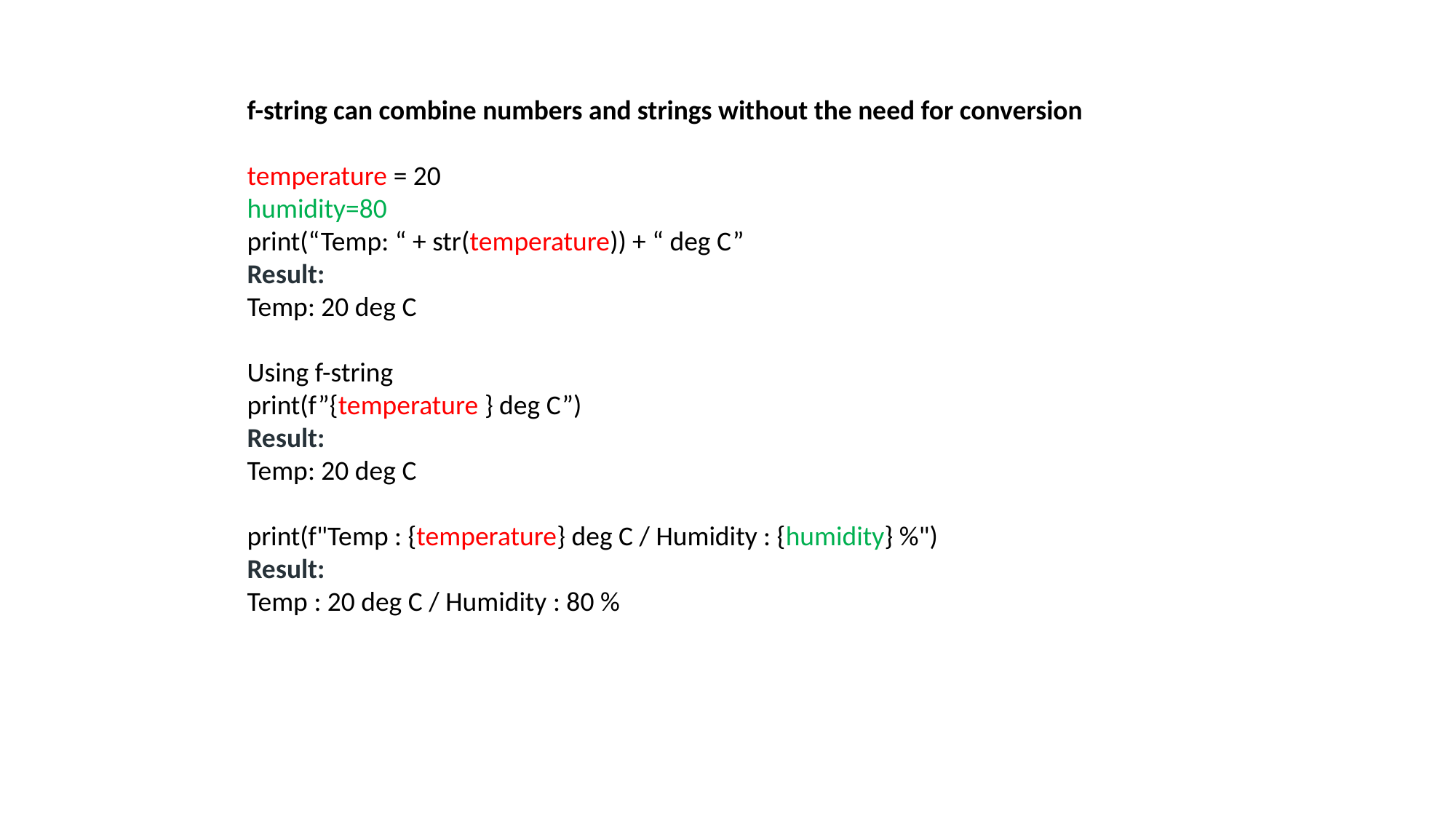

f-string can combine numbers and strings without the need for conversion

temperature = 20
humidity=80
print(“Temp: “ + str(temperature)) + “ deg C”
Result:
Temp: 20 deg C

Using f-string
print(f”{temperature } deg C”)
Result:
Temp: 20 deg C

print(f"Temp : {temperature} deg C / Humidity : {humidity} %")
Result:
Temp : 20 deg C / Humidity : 80 %